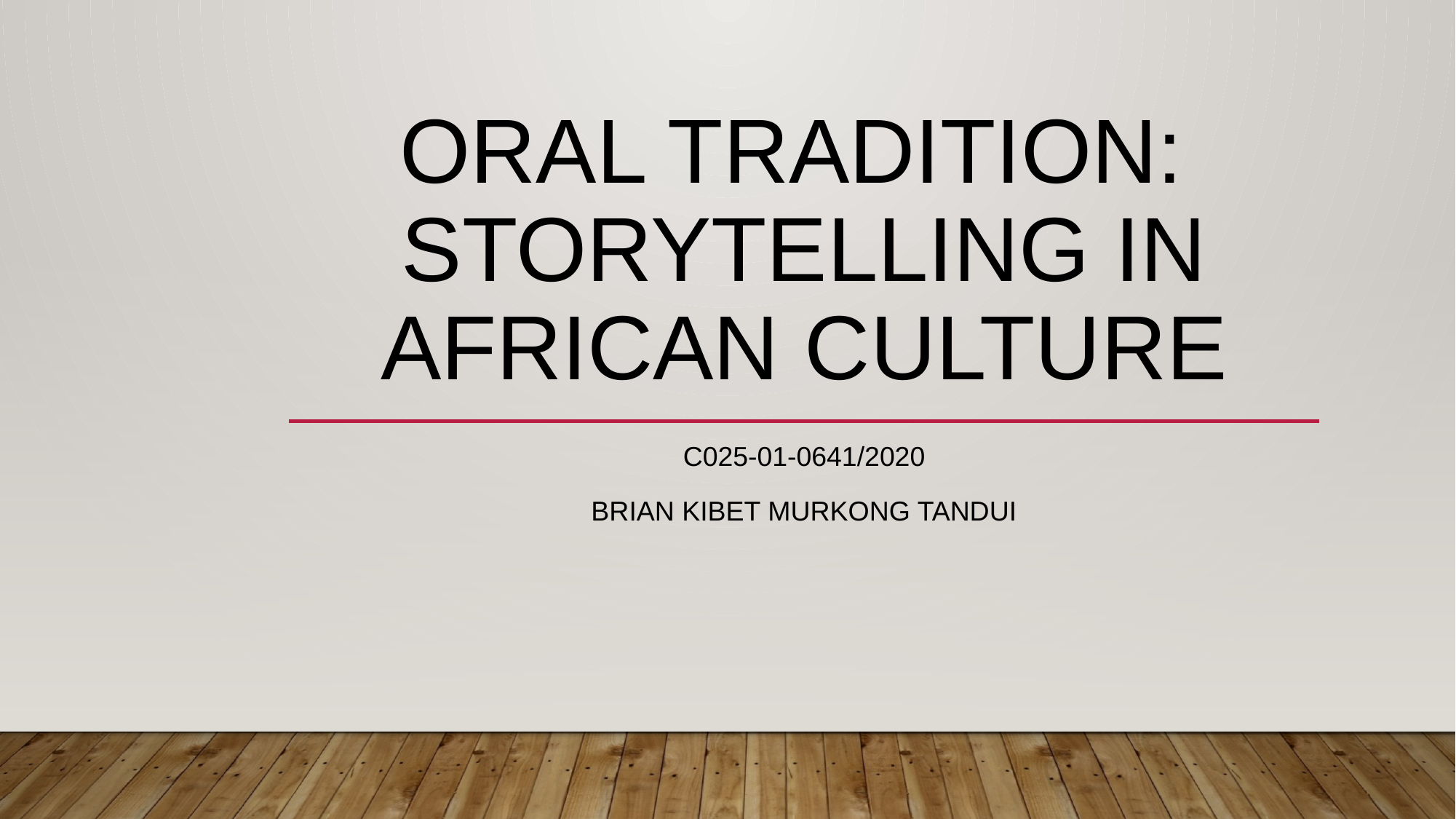

# Oral Tradition: Storytelling in African Culture
C025-01-0641/2020
BRIAN KIBET MURKONG TANDUI